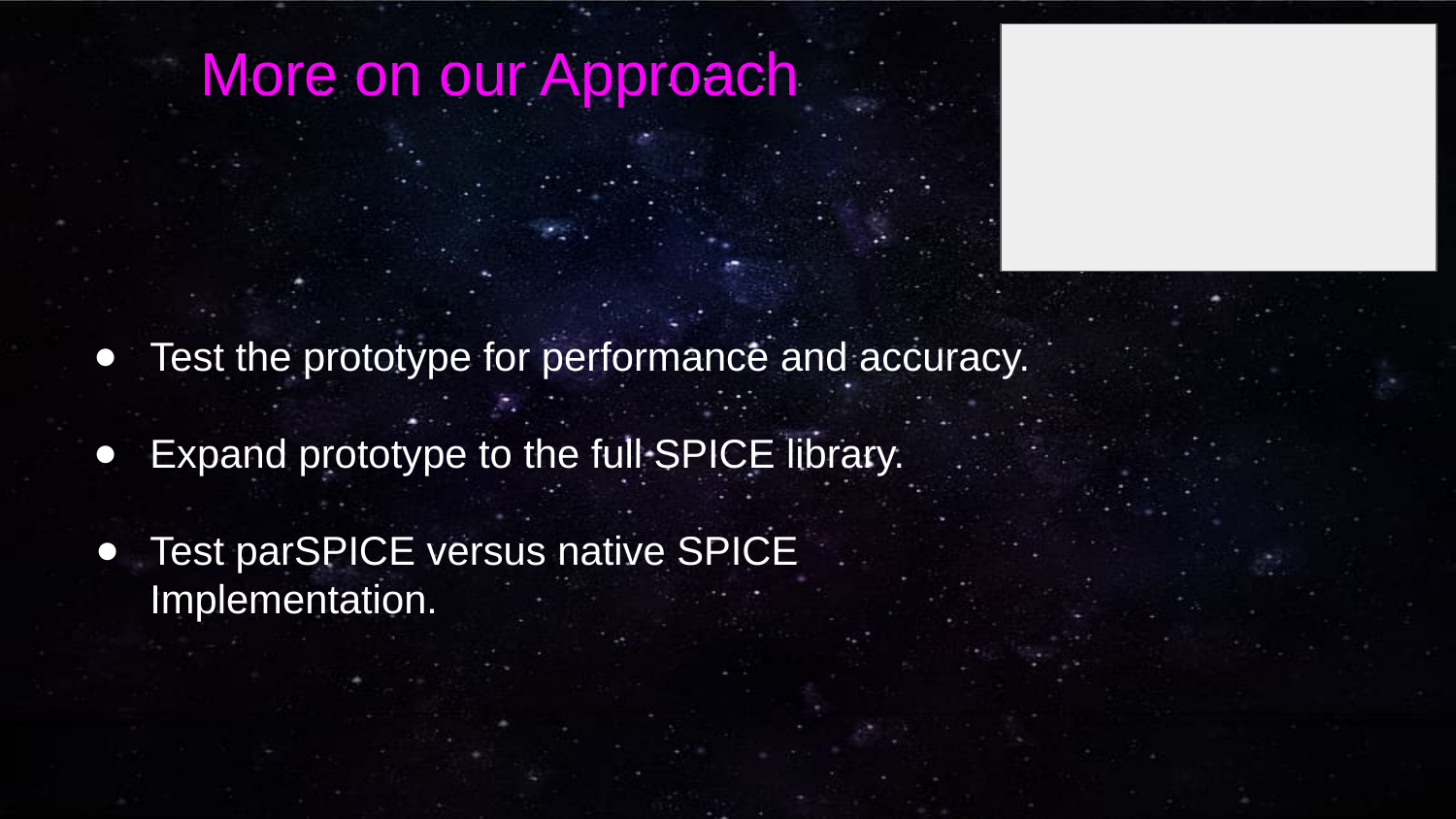

# More on our Approach

Test the prototype for performance and accuracy.
Expand prototype to the full SPICE library.
Test parSPICE versus native SPICE Implementation.